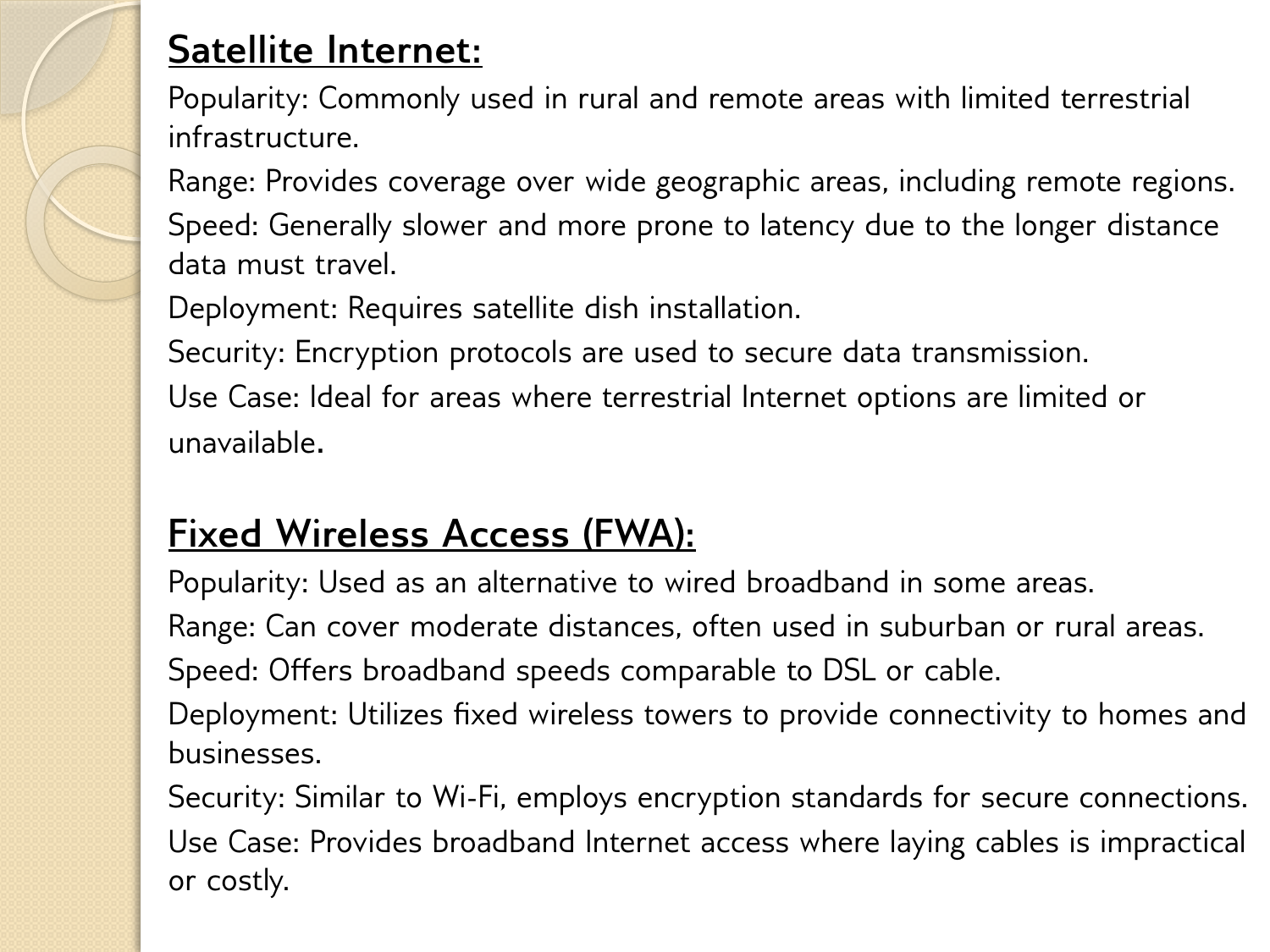

Satellite Internet:
Popularity: Commonly used in rural and remote areas with limited terrestrial infrastructure.
Range: Provides coverage over wide geographic areas, including remote regions.
Speed: Generally slower and more prone to latency due to the longer distance data must travel.
Deployment: Requires satellite dish installation.
Security: Encryption protocols are used to secure data transmission.
Use Case: Ideal for areas where terrestrial Internet options are limited or unavailable.

Fixed Wireless Access (FWA):
Popularity: Used as an alternative to wired broadband in some areas.
Range: Can cover moderate distances, often used in suburban or rural areas.
Speed: Offers broadband speeds comparable to DSL or cable.
Deployment: Utilizes fixed wireless towers to provide connectivity to homes and businesses.
Security: Similar to Wi-Fi, employs encryption standards for secure connections.
Use Case: Provides broadband Internet access where laying cables is impractical or costly.